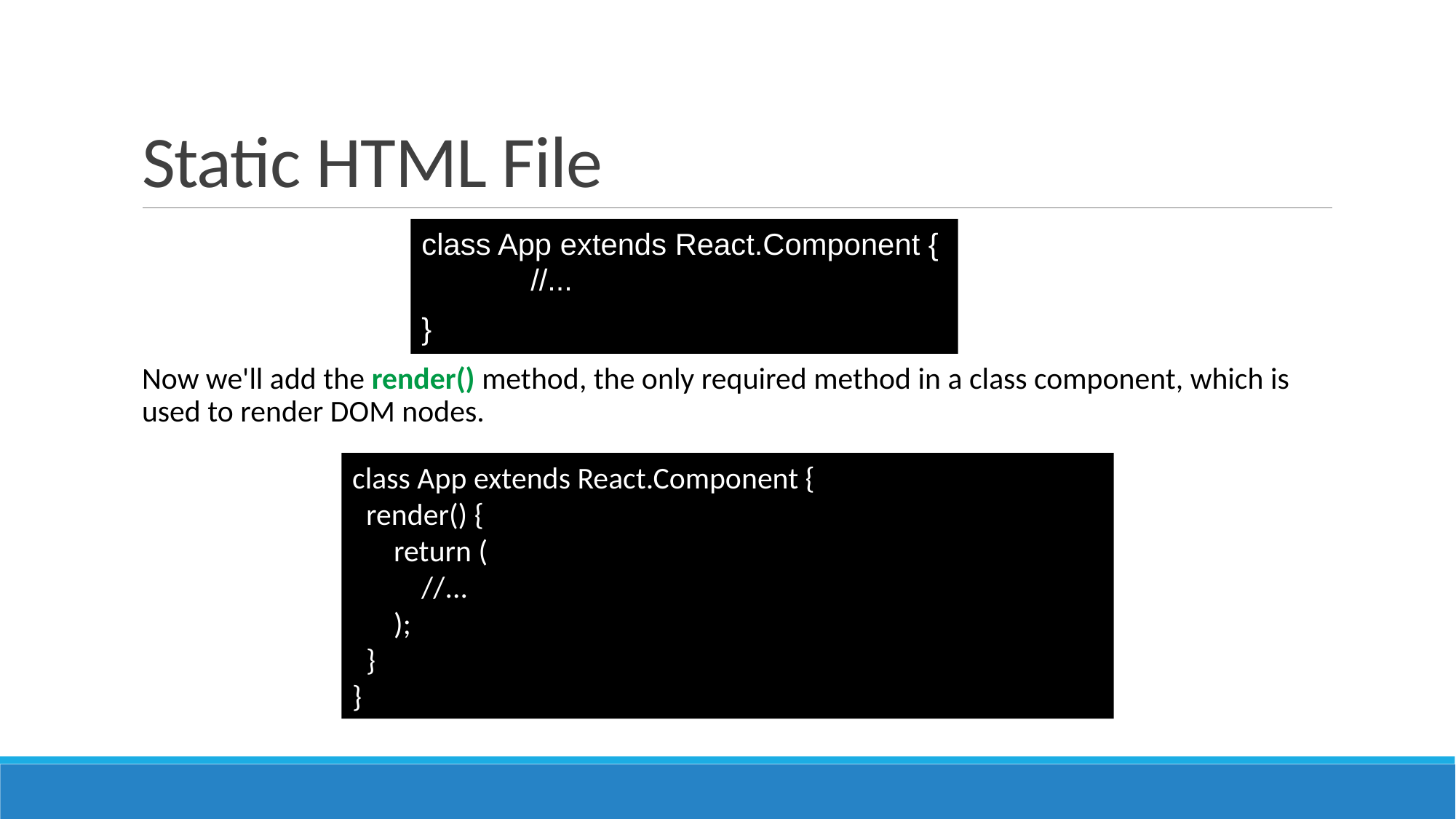

# Static HTML File
class App extends React.Component {
	//...
}
Now we'll add the render() method, the only required method in a class component, which is used to render DOM nodes.
class App extends React.Component {
  render() {
      return (
          //...
      );
  }
}